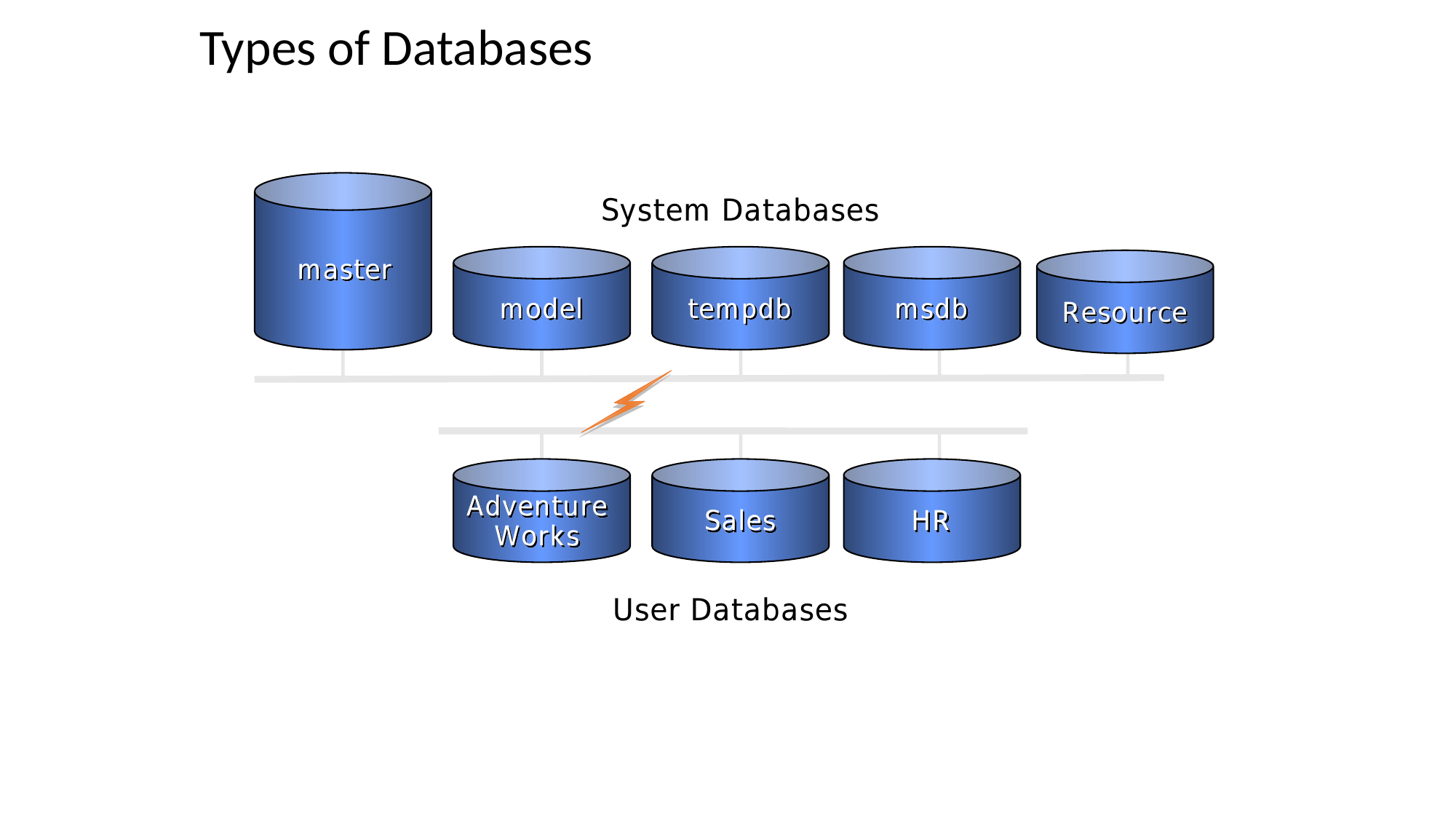

Types of Databases

System Databases

master
model
tempdb
msdb
Resource

Adventure
Works
Sales
HR
User Databases